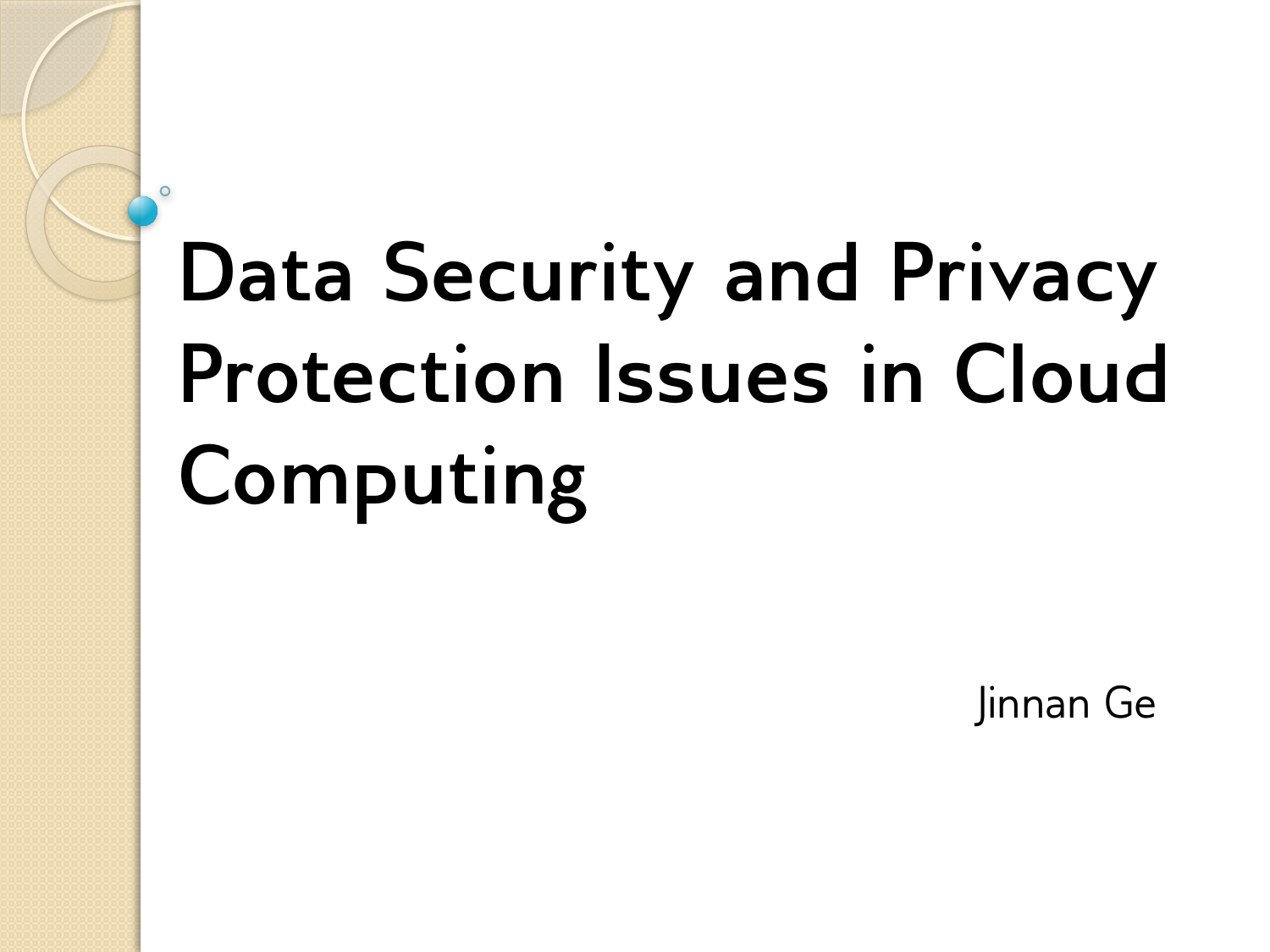

# Data Security and Privacy Protection Issues in Cloud Computing
  						Jinnan Ge